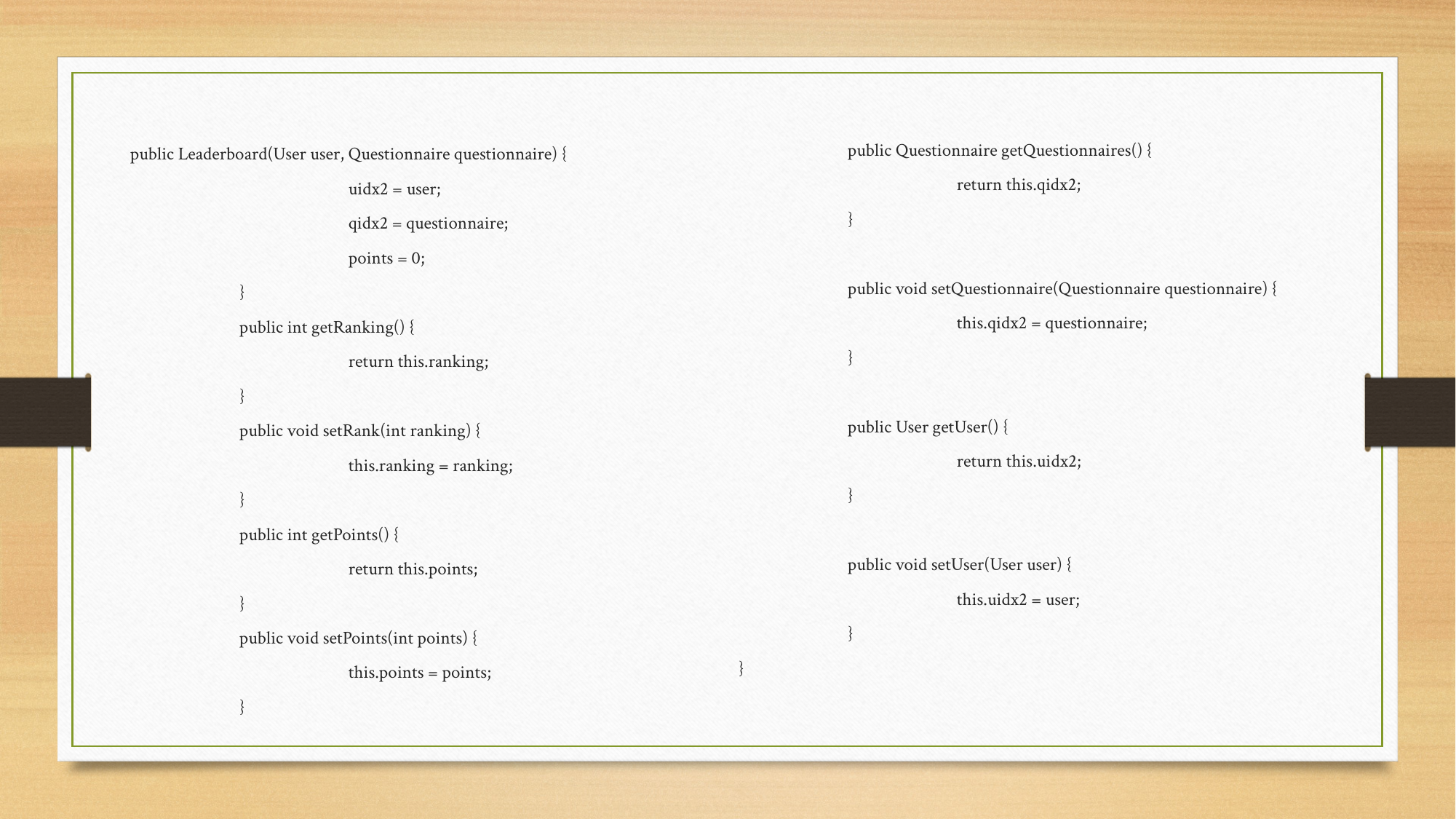

public Questionnaire getQuestionnaires() {
		return this.qidx2;
	}

	public void setQuestionnaire(Questionnaire questionnaire) {
		this.qidx2 = questionnaire;
	}

	public User getUser() {
		return this.uidx2;
	}

	public void setUser(User user) {
		this.uidx2 = user;
	}
}

public Leaderboard(User user, Questionnaire questionnaire) {
		uidx2 = user;
		qidx2 = questionnaire;
		points = 0;
	}
	public int getRanking() {
		return this.ranking;
	}
	public void setRank(int ranking) {
		this.ranking = ranking;
	}
	public int getPoints() {
		return this.points;
	}
	public void setPoints(int points) {
		this.points = points;
	}